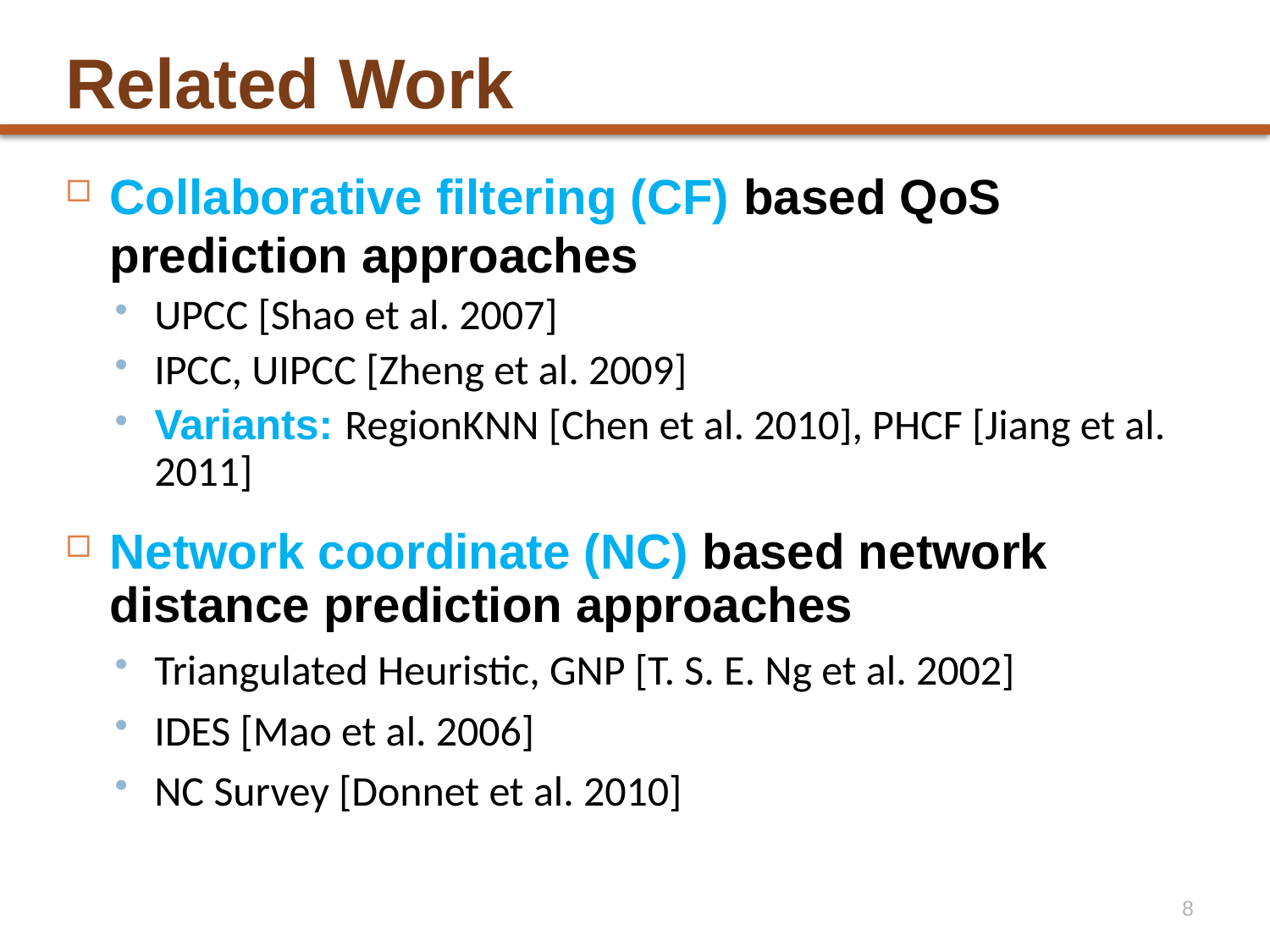

# Related Work
Collaborative filtering (CF) based QoS prediction approaches
UPCC [Shao et al. 2007]
IPCC, UIPCC [Zheng et al. 2009]
Variants: RegionKNN [Chen et al. 2010], PHCF [Jiang et al. 2011]
Network coordinate (NC) based network distance prediction approaches
Triangulated Heuristic, GNP [T. S. E. Ng et al. 2002]
IDES [Mao et al. 2006]
NC Survey [Donnet et al. 2010]

8